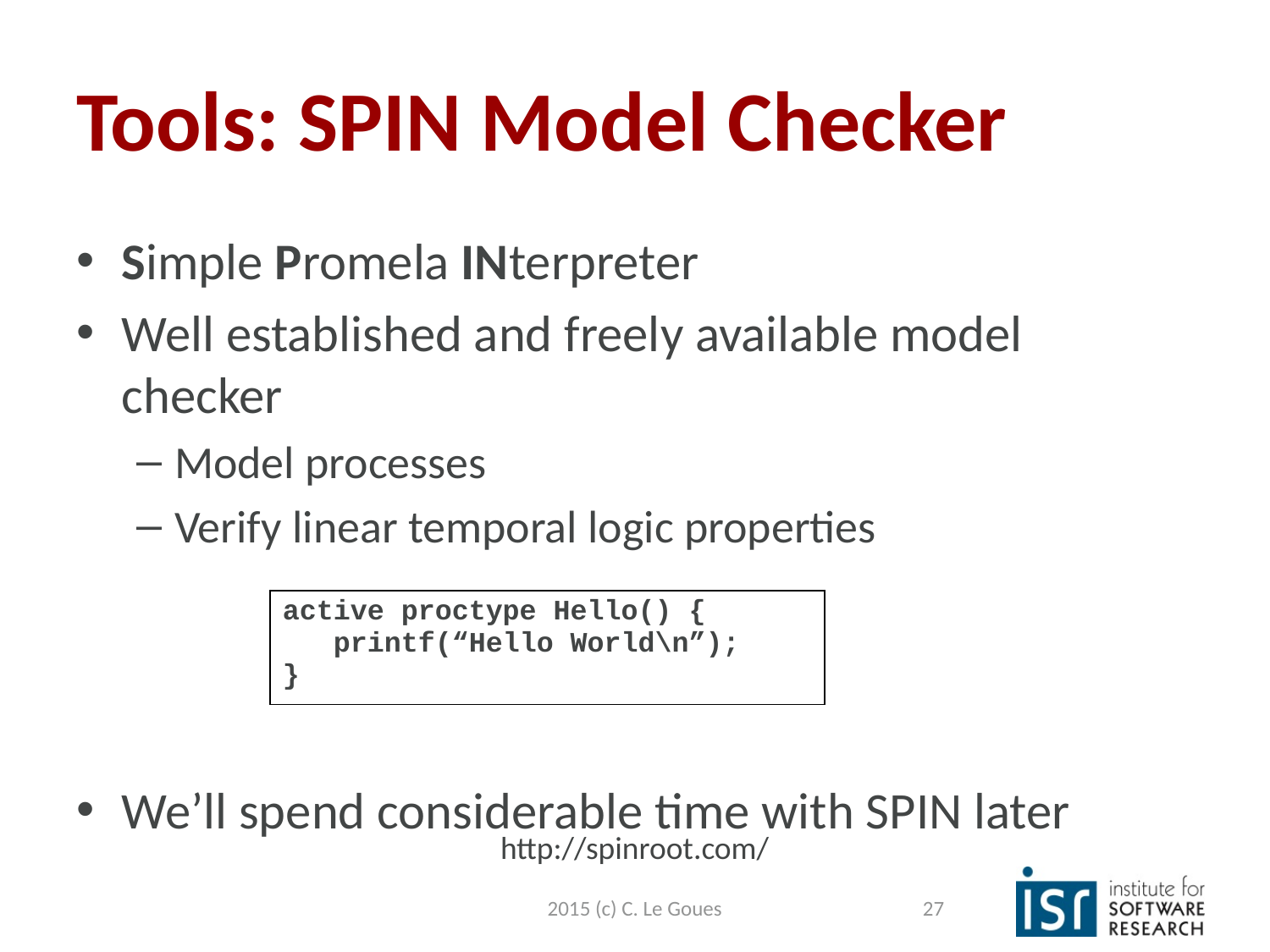

# Tools: SPIN Model Checker
Simple Promela INterpreter
Well established and freely available model checker
Model processes
Verify linear temporal logic properties

We’ll spend considerable time with SPIN later

| active proctype Hello() { printf(“Hello World\n”); } |
| --- |
http://spinroot.com/
2015 (c) C. Le Goues
27